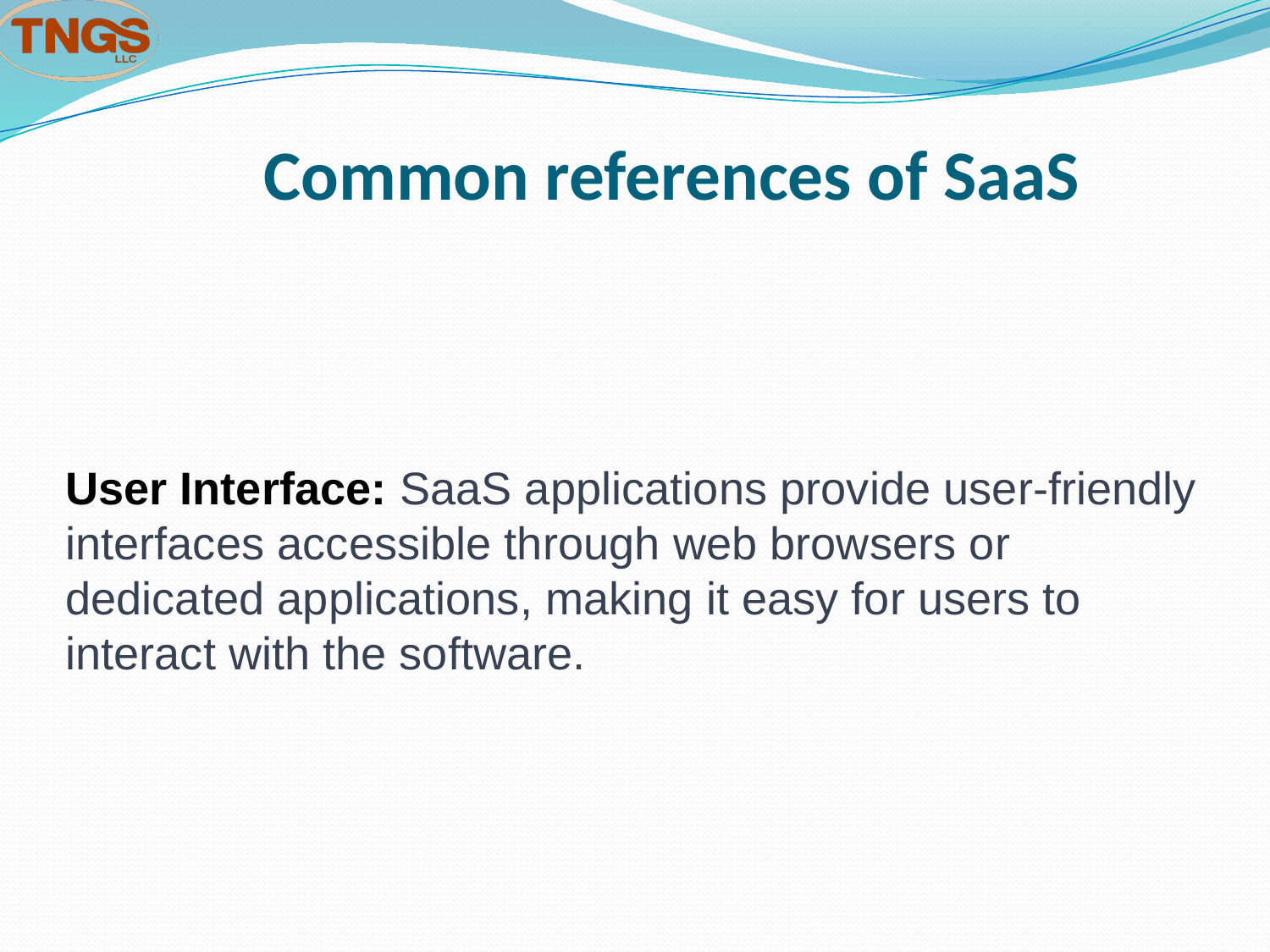

# Common references of SaaS
User Interface: SaaS applications provide user-friendly interfaces accessible through web browsers or dedicated applications, making it easy for users to interact with the software.